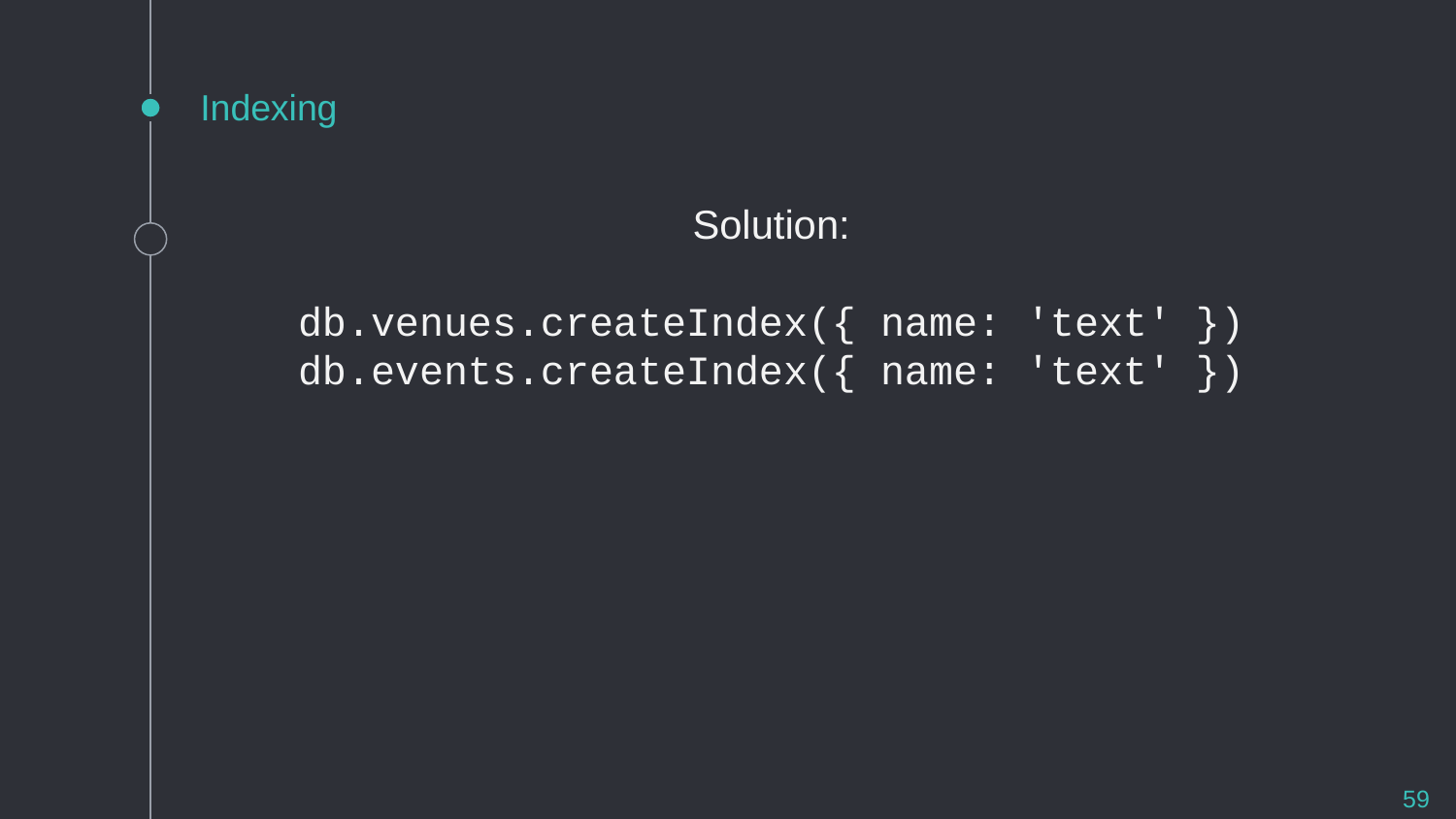

# Indexing
Solution:

db.venues.createIndex({ name: 'text' })
db.events.createIndex({ name: 'text' })

59